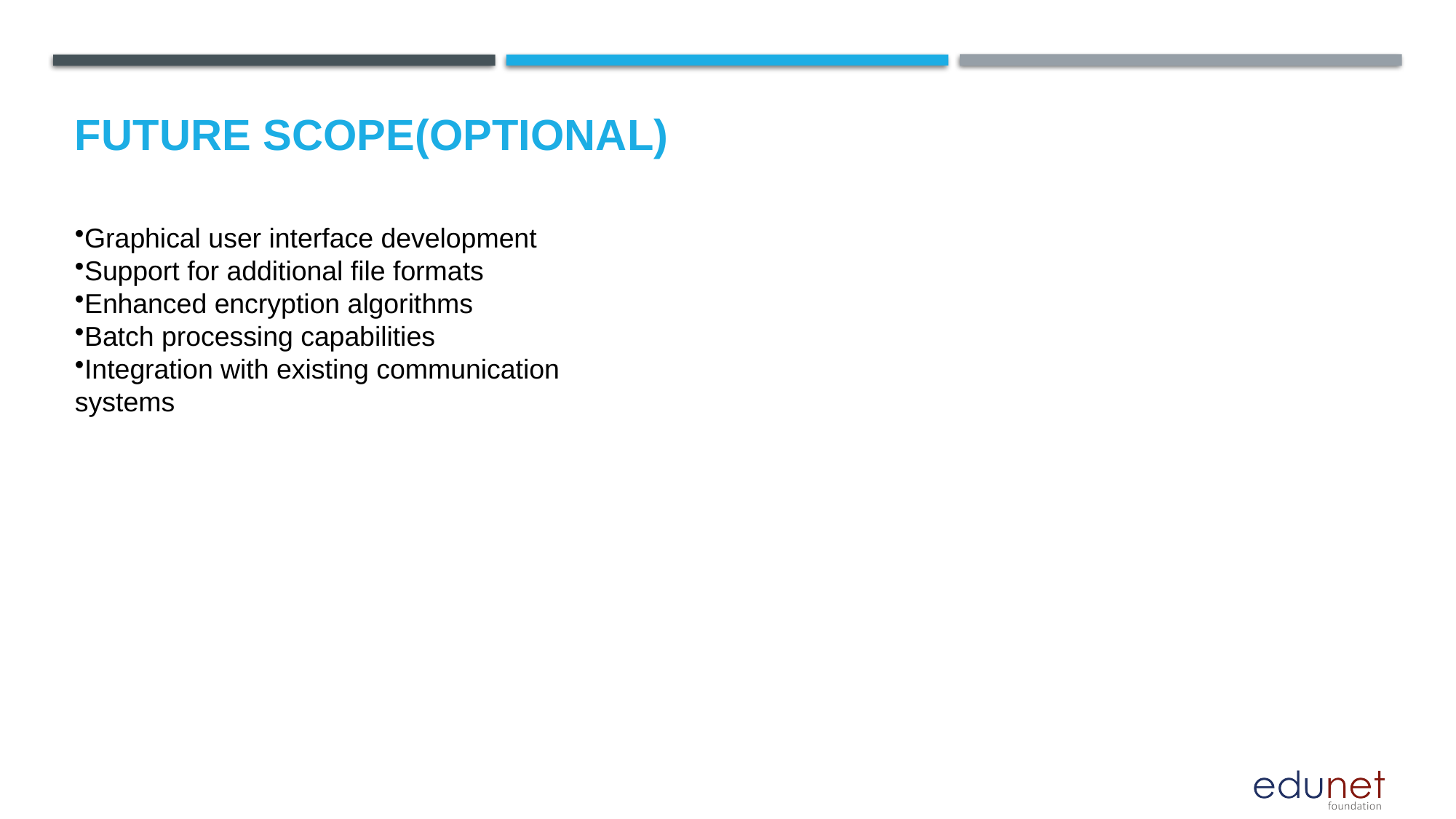

Future scope(optional)

Graphical user interface development
Support for additional file formats
Enhanced encryption algorithms
Batch processing capabilities
Integration with existing communication systems